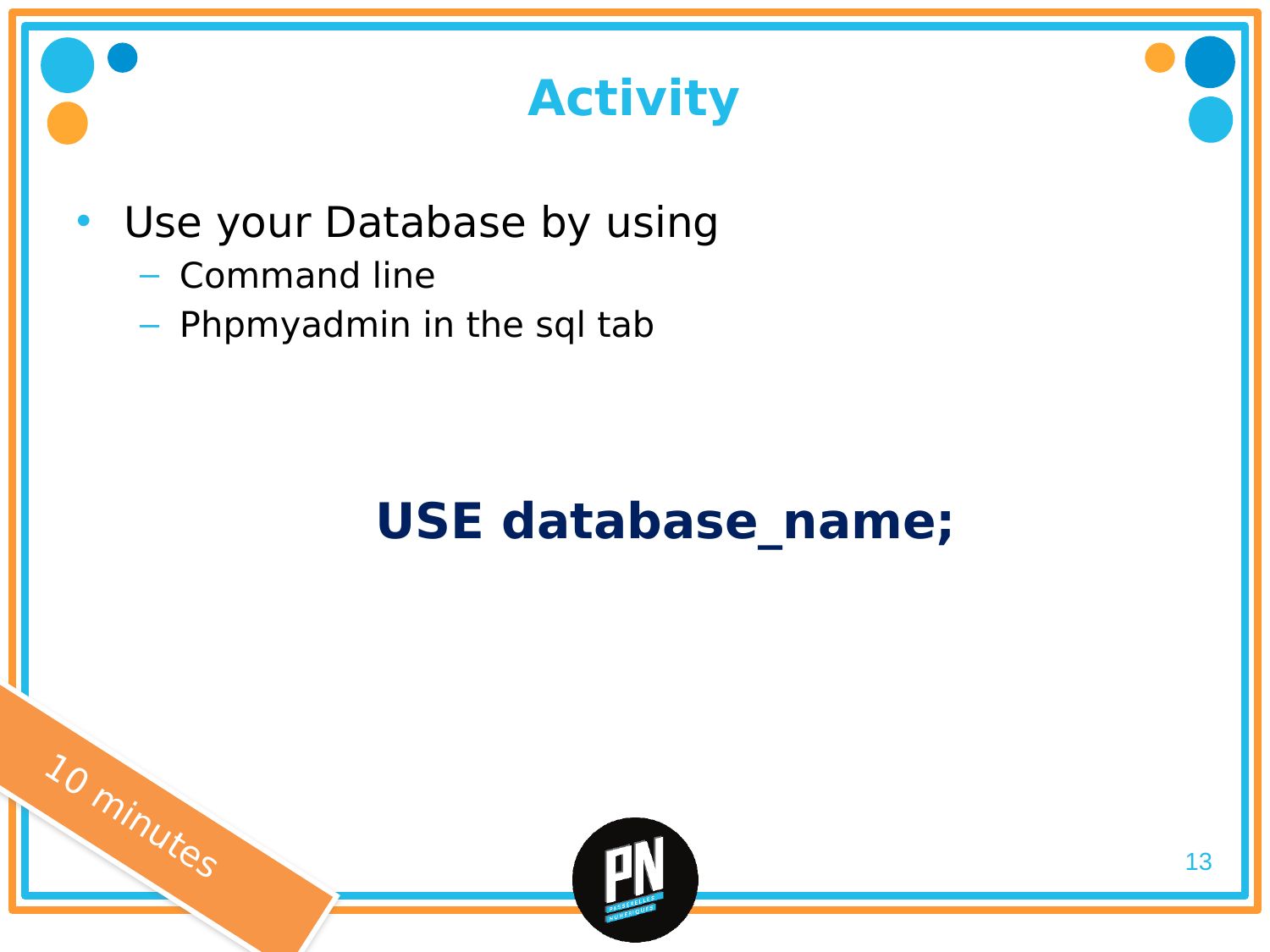

# Activity
Use your Database by using
Command line
Phpmyadmin in the sql tab

USE database_name;

10 minutes